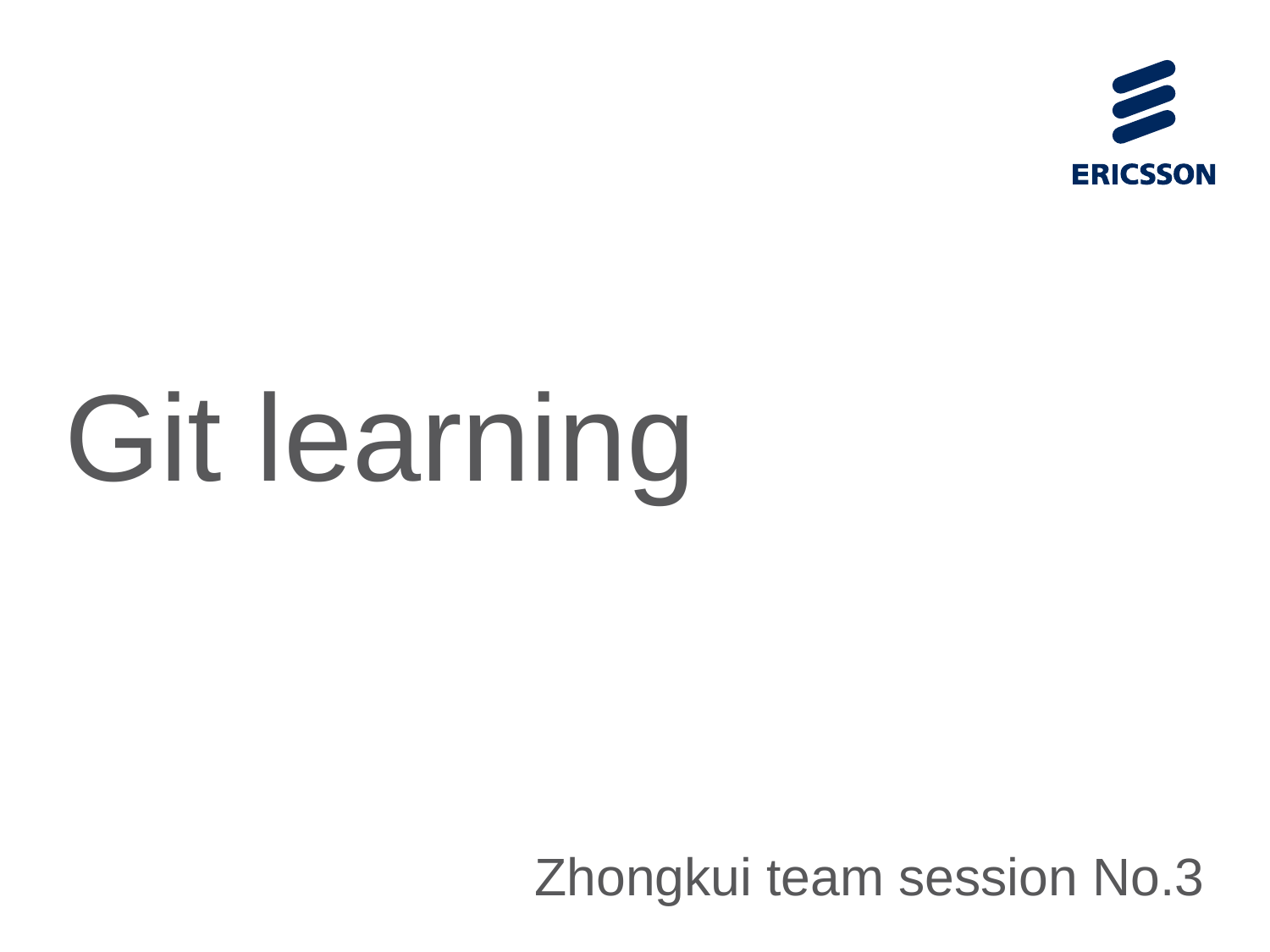

# Git learning
Zhongkui team session No.3